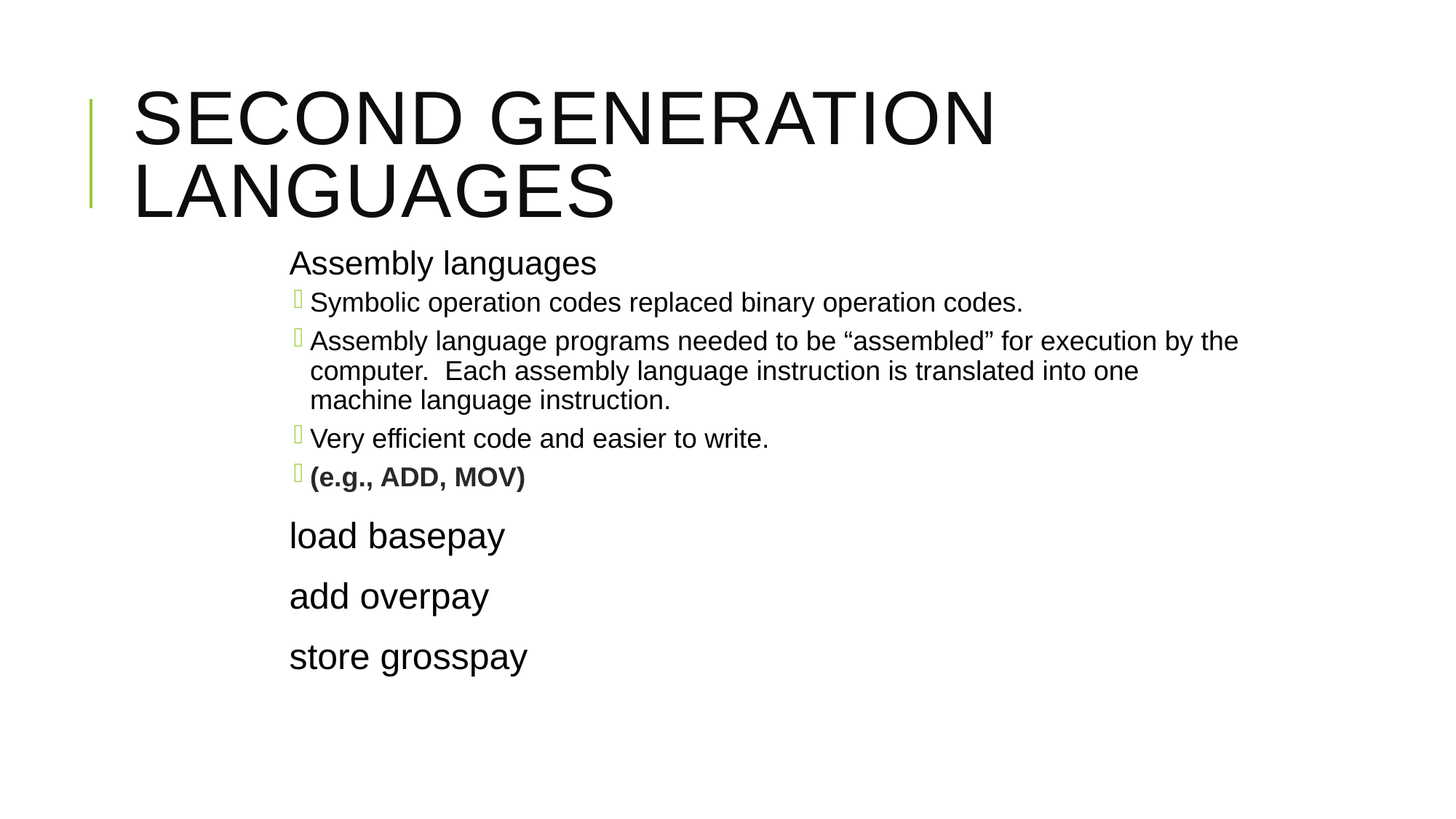

# Second Generation Languages
Assembly languages
Symbolic operation codes replaced binary operation codes.
Assembly language programs needed to be “assembled” for execution by the computer.  Each assembly language instruction is translated into one machine language instruction.
Very efficient code and easier to write.
(e.g., ADD, MOV)
load basepay
add overpay
store grosspay